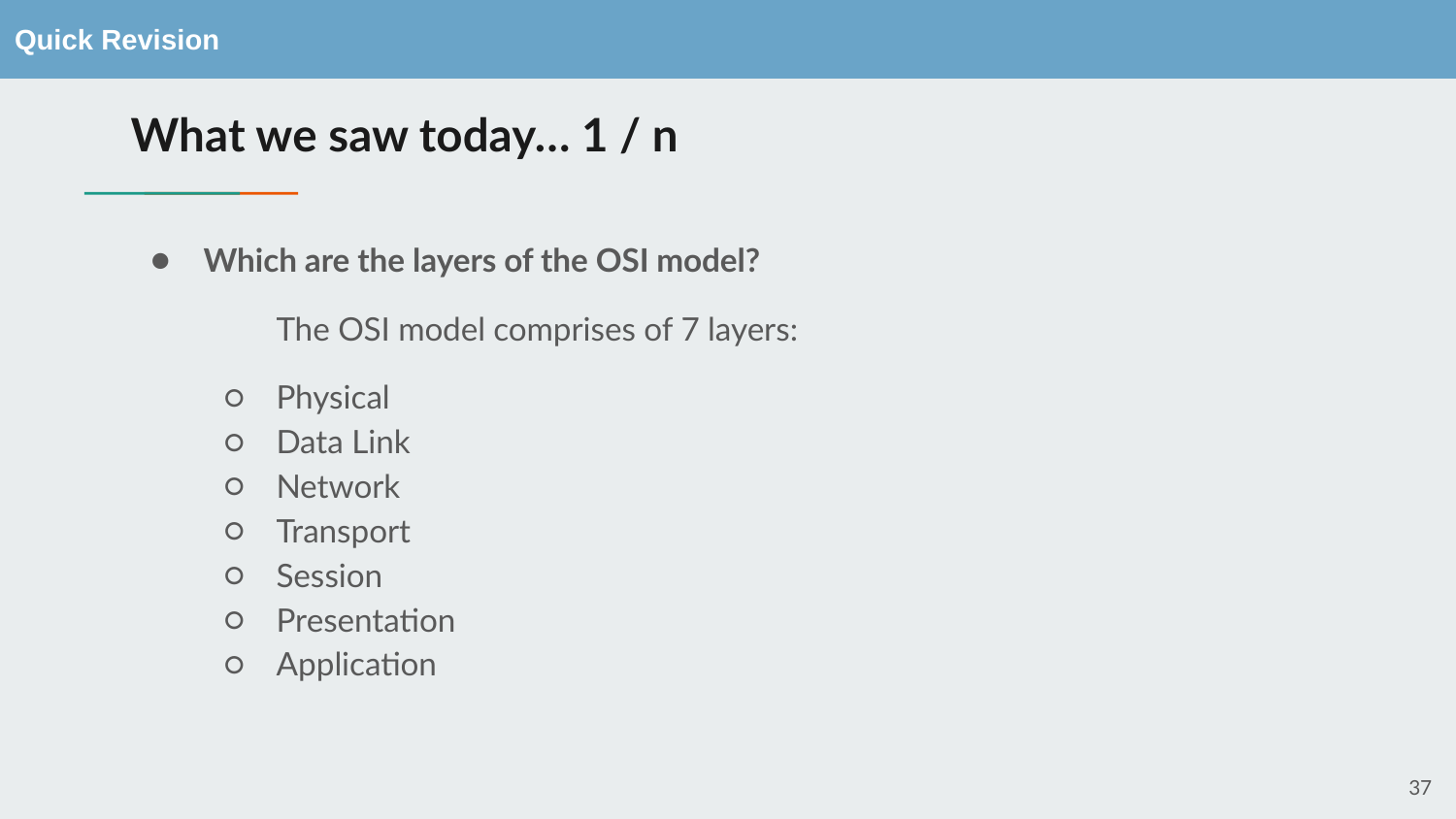

# What we saw today… 1 / n
Which are the layers of the OSI model?
	The OSI model comprises of 7 layers:
Physical
Data Link
Network
Transport
Session
Presentation
Application
37